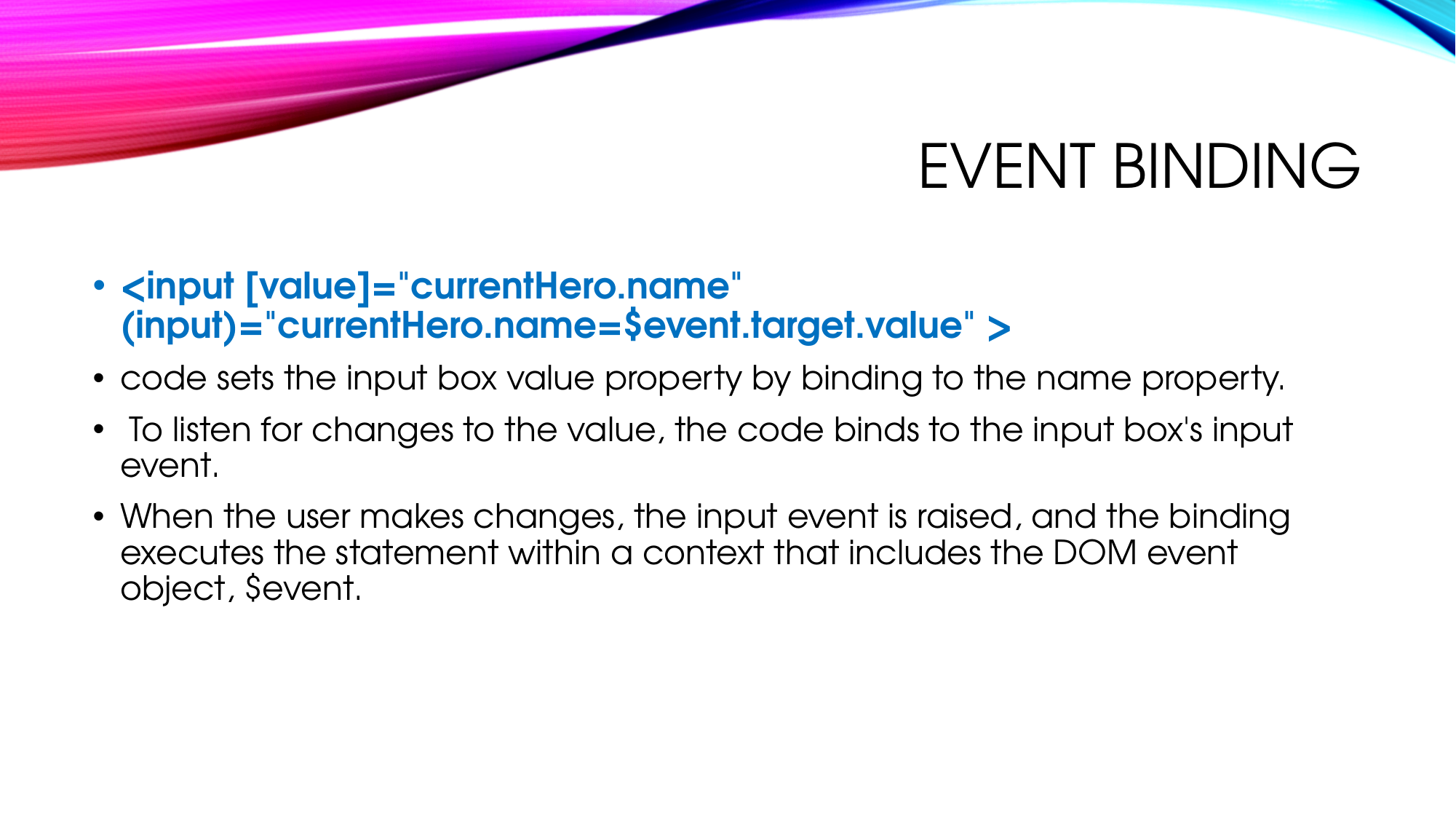

# Event binding
<input [value]="currentHero.name" (input)="currentHero.name=$event.target.value" >
code sets the input box value property by binding to the name property.
 To listen for changes to the value, the code binds to the input box's input event.
When the user makes changes, the input event is raised, and the binding executes the statement within a context that includes the DOM event object, $event.